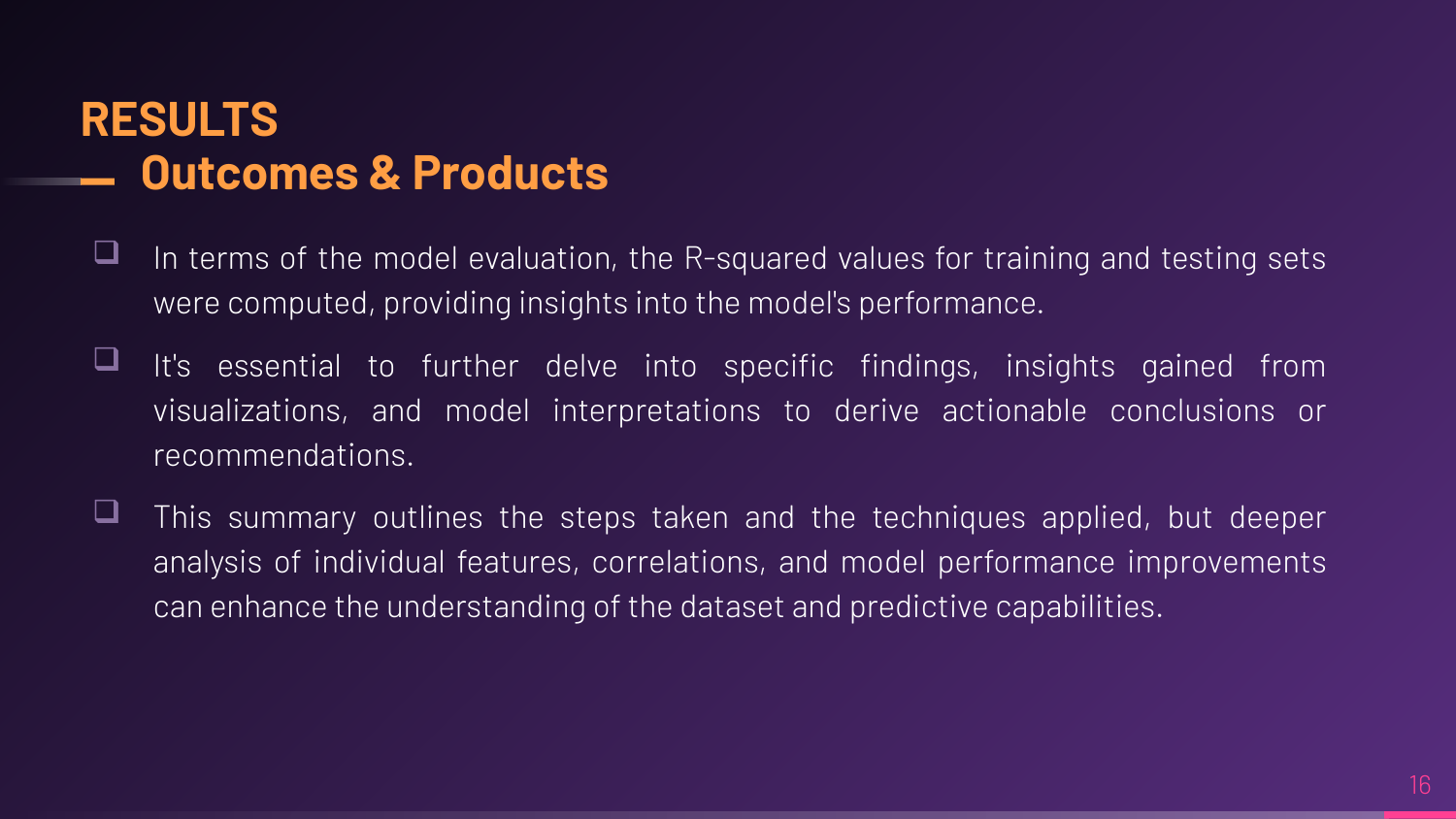

# RESULTS
Outcomes & Products
In terms of the model evaluation, the R-squared values for training and testing sets were computed, providing insights into the model's performance.
It's essential to further delve into specific findings, insights gained from visualizations, and model interpretations to derive actionable conclusions or recommendations.
This summary outlines the steps taken and the techniques applied, but deeper analysis of individual features, correlations, and model performance improvements can enhance the understanding of the dataset and predictive capabilities.

16